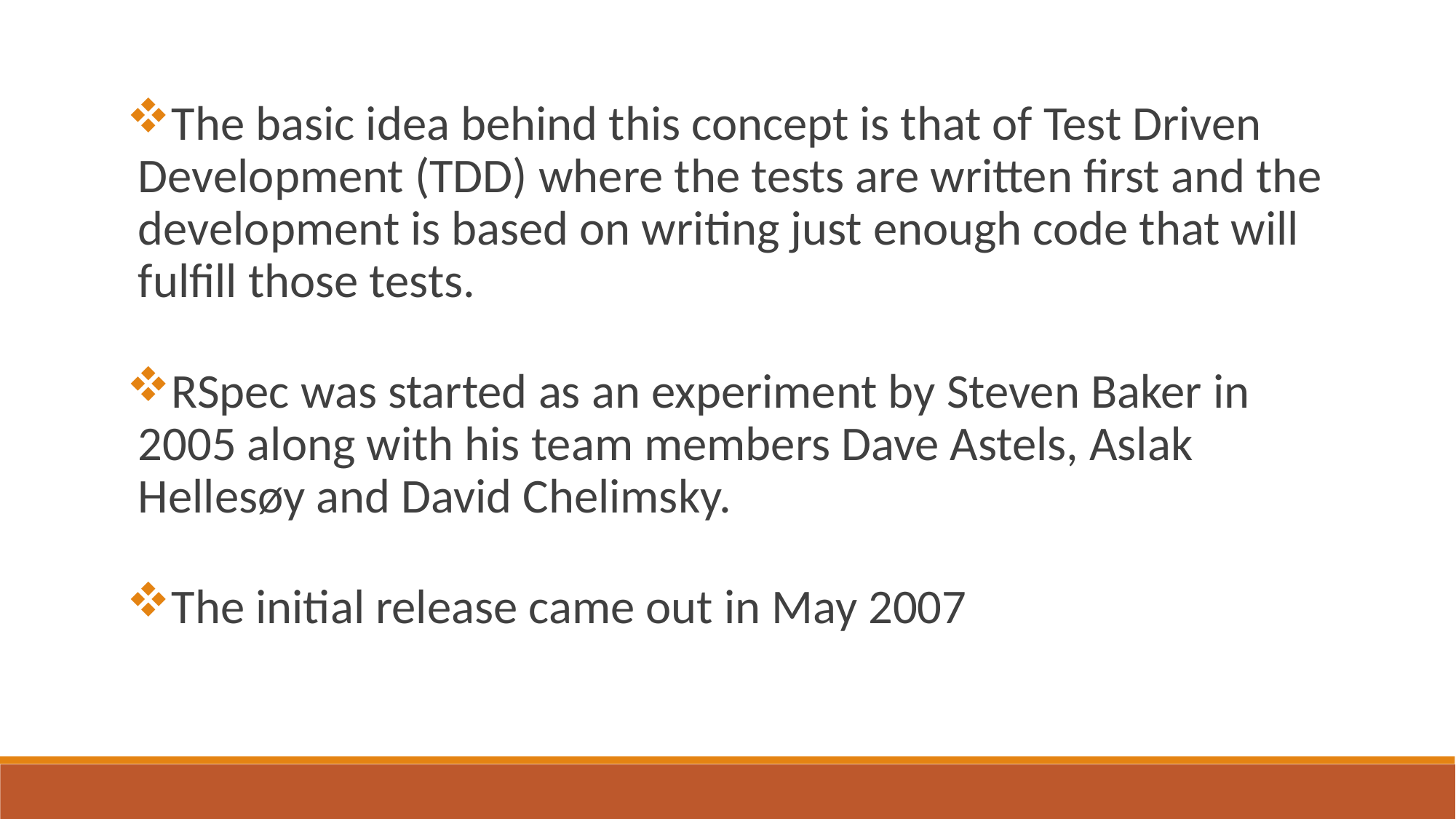

The basic idea behind this concept is that of Test Driven Development (TDD) where the tests are written first and the development is based on writing just enough code that will fulfill those tests.

RSpec was started as an experiment by Steven Baker in 2005 along with his team members Dave Astels, Aslak Hellesøy and David Chelimsky.

The initial release came out in May 2007